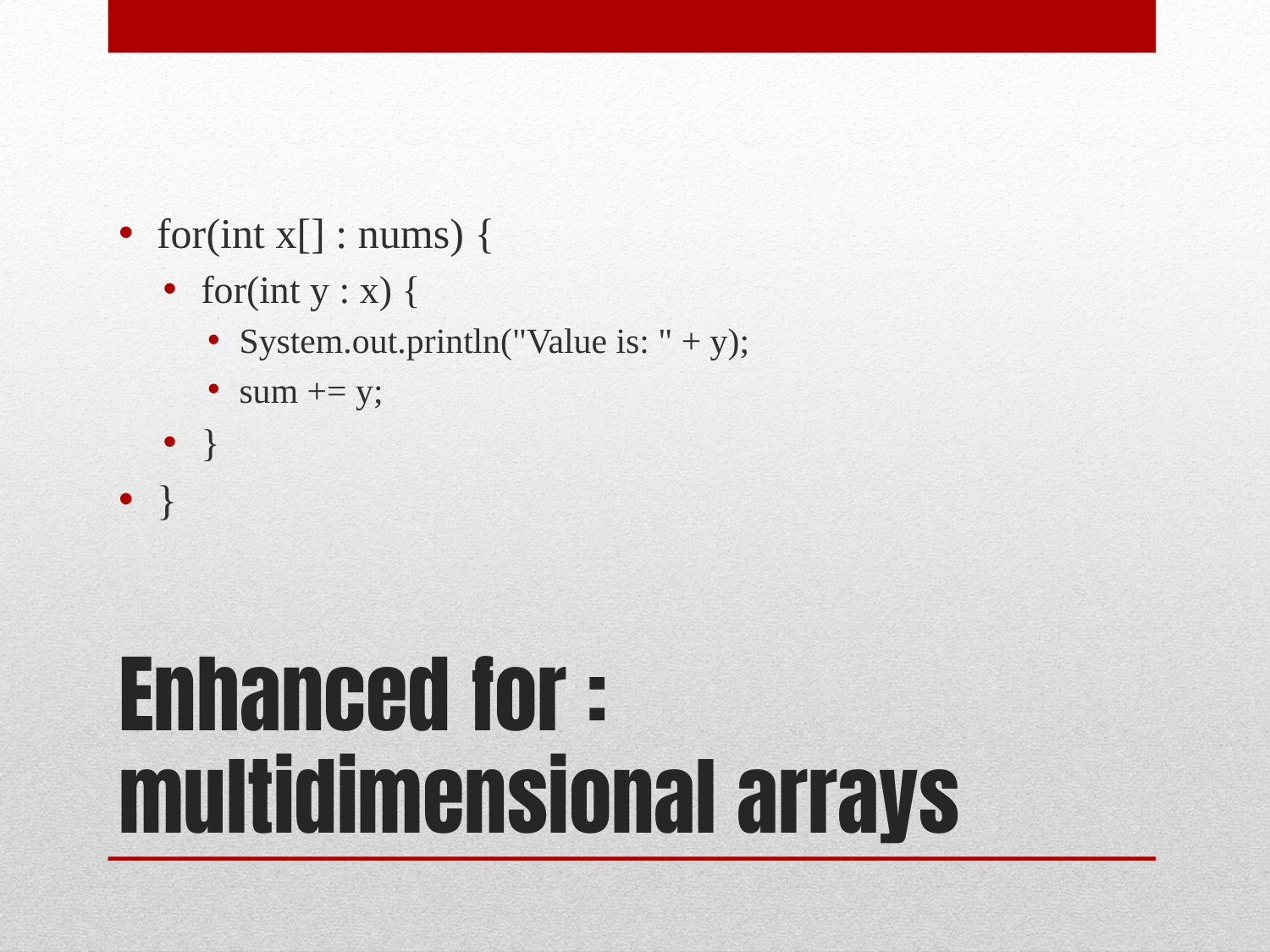

for(int x[] : nums) {
for(int y : x) {
System.out.println("Value is: " + y);
sum += y;
}
}
# Enhanced for : multidimensional arrays